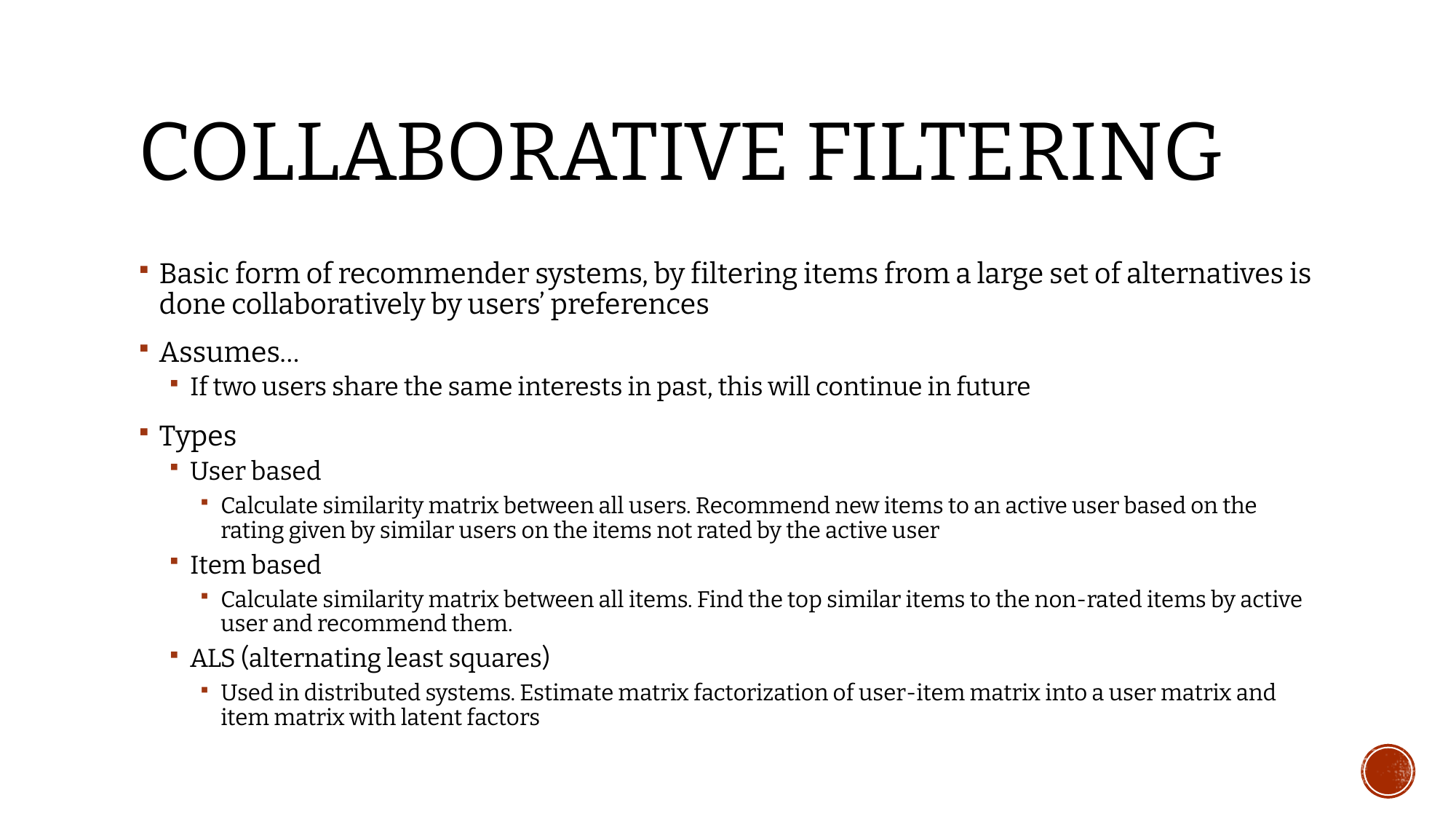

# Collaborative filtering
Basic form of recommender systems, by filtering items from a large set of alternatives is done collaboratively by users’ preferences
Assumes…
If two users share the same interests in past, this will continue in future
Types
User based
Calculate similarity matrix between all users. Recommend new items to an active user based on the rating given by similar users on the items not rated by the active user
Item based
Calculate similarity matrix between all items. Find the top similar items to the non-rated items by active user and recommend them.
ALS (alternating least squares)
Used in distributed systems. Estimate matrix factorization of user-item matrix into a user matrix and item matrix with latent factors